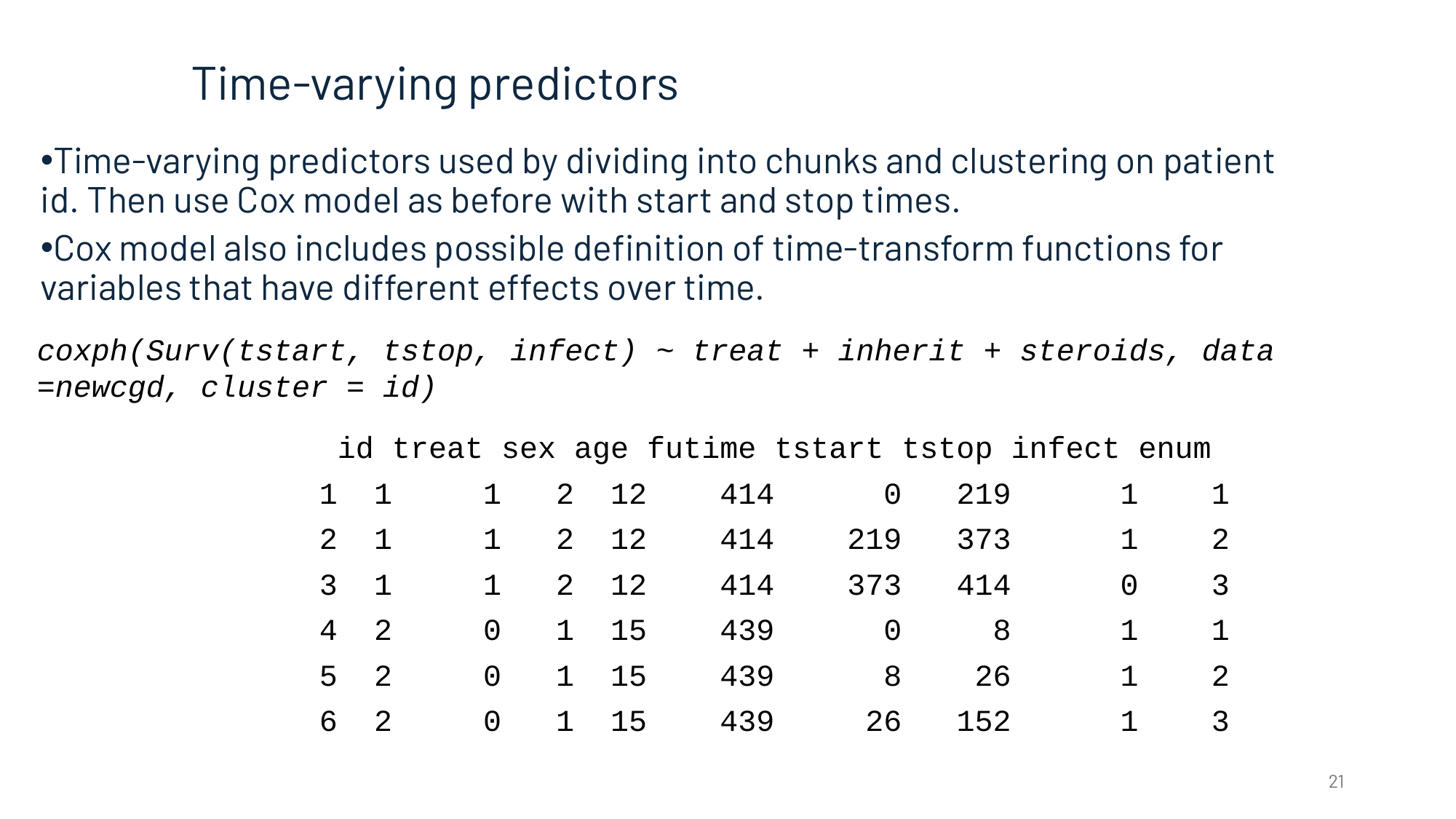

# Time-varying predictors
Time-varying predictors used by dividing into chunks and clustering on patient id. Then use Cox model as before with start and stop times.
Cox model also includes possible definition of time-transform functions for variables that have different effects over time.
coxph(Surv(tstart, tstop, infect) ~ treat + inherit + steroids, data =newcgd, cluster = id)
 id treat sex age futime tstart tstop infect enum
1  1     1   2  12    414      0   219      1    1
2  1     1   2  12    414    219   373      1    2
3  1     1   2  12    414    373   414      0    3
4  2     0   1  15    439      0     8      1    1
5  2     0   1  15    439      8    26      1    2
6  2     0   1  15    439     26   152      1    3
21